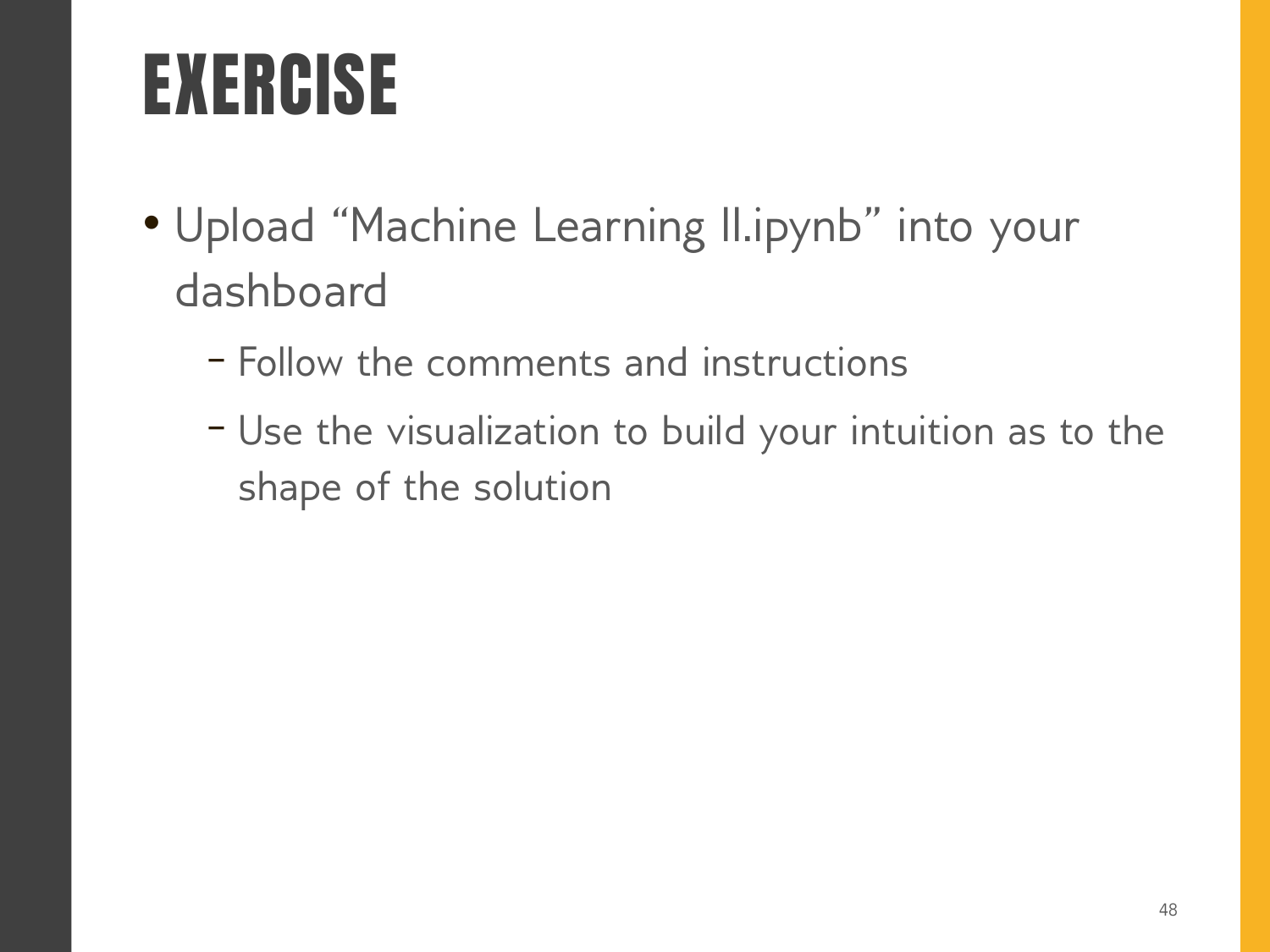

# Exercise
Upload “Machine Learning II.ipynb” into your dashboard
Follow the comments and instructions
Use the visualization to build your intuition as to the shape of the solution
48